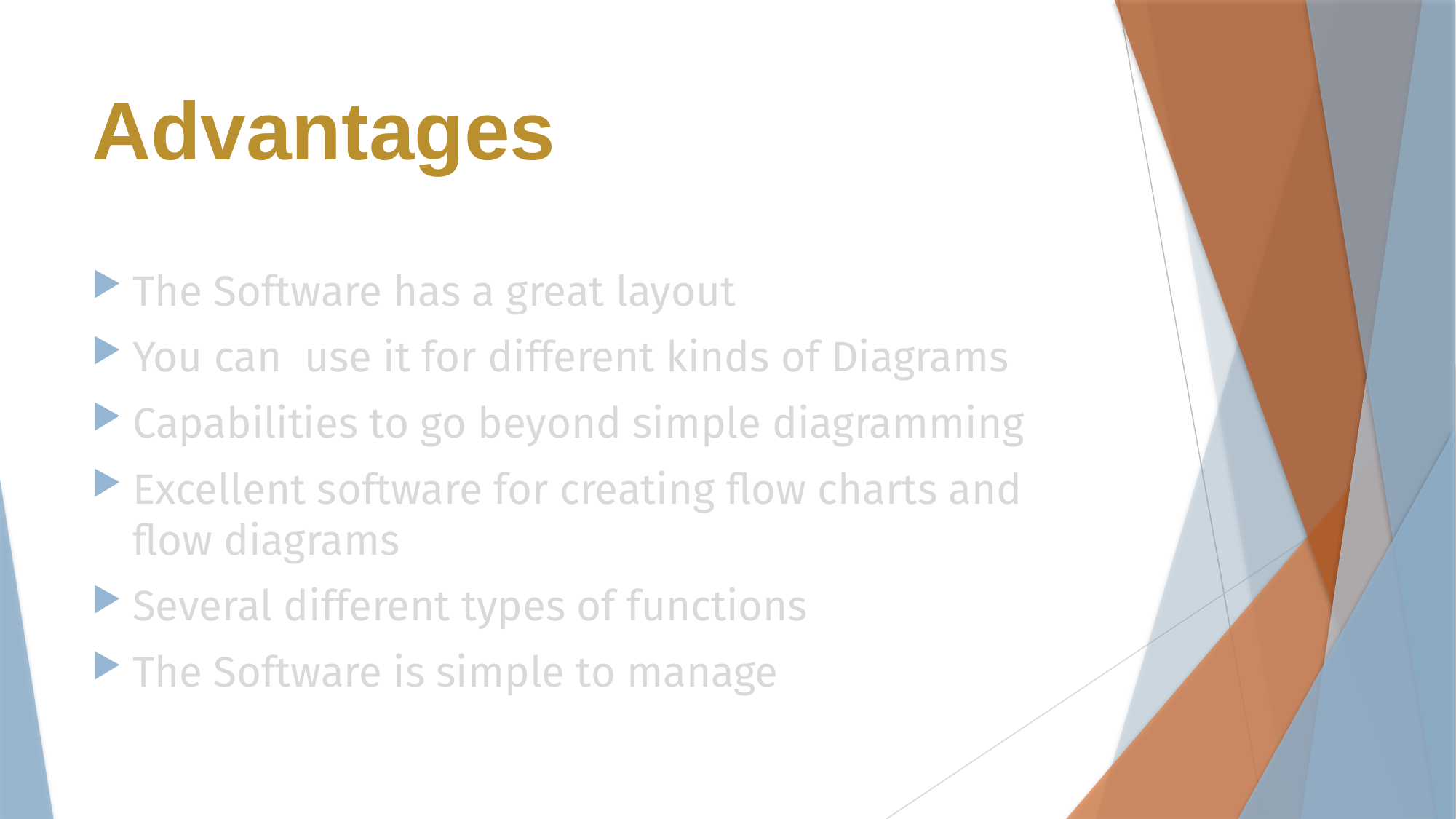

# Advantages
The Software has a great layout
You can  use it for different kinds of Diagrams
Capabilities to go beyond simple diagramming
Excellent software for creating flow charts and flow diagrams
Several different types of functions
The Software is simple to manage